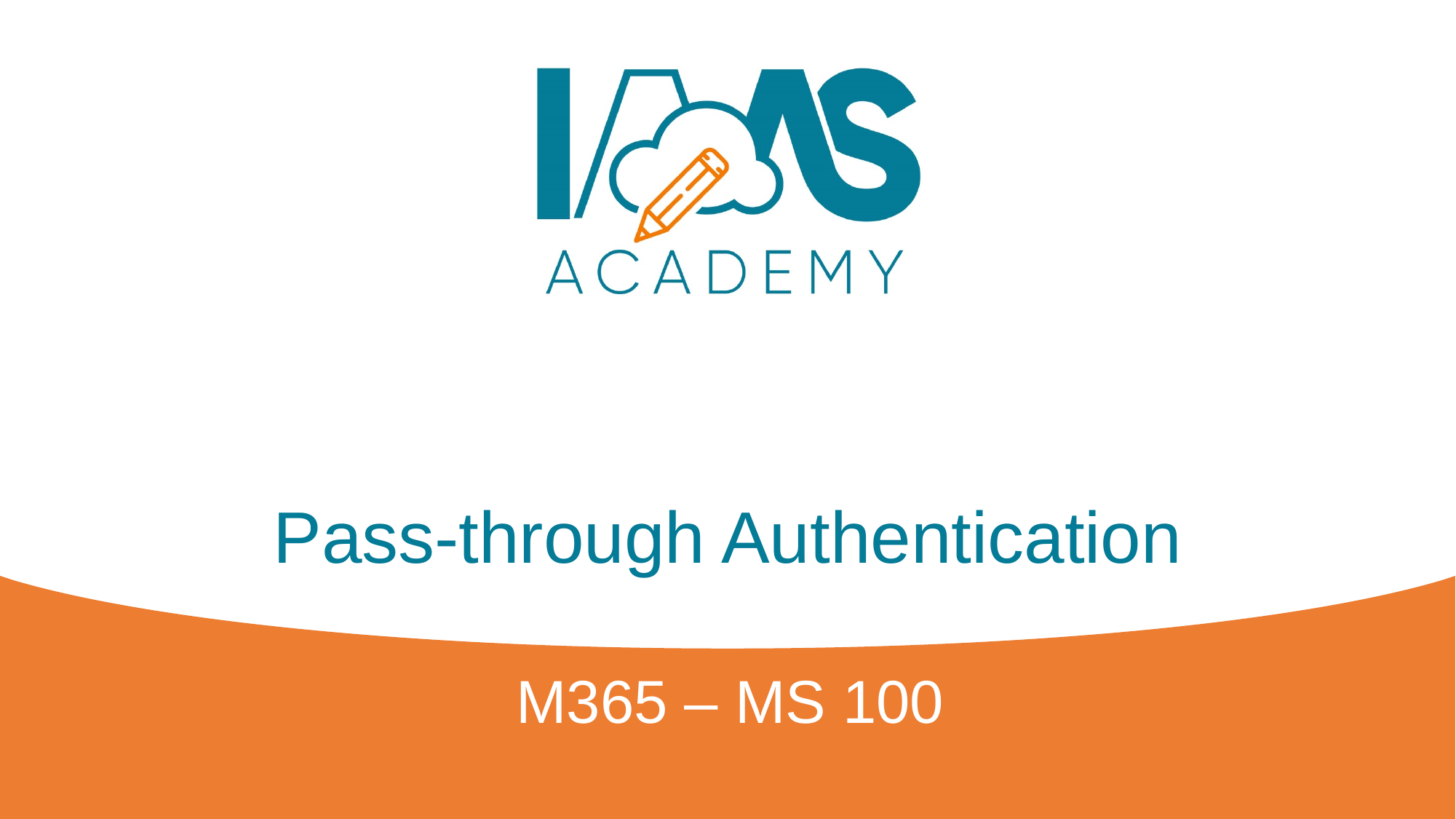

# Pass-through Authentication
M365 – MS 100